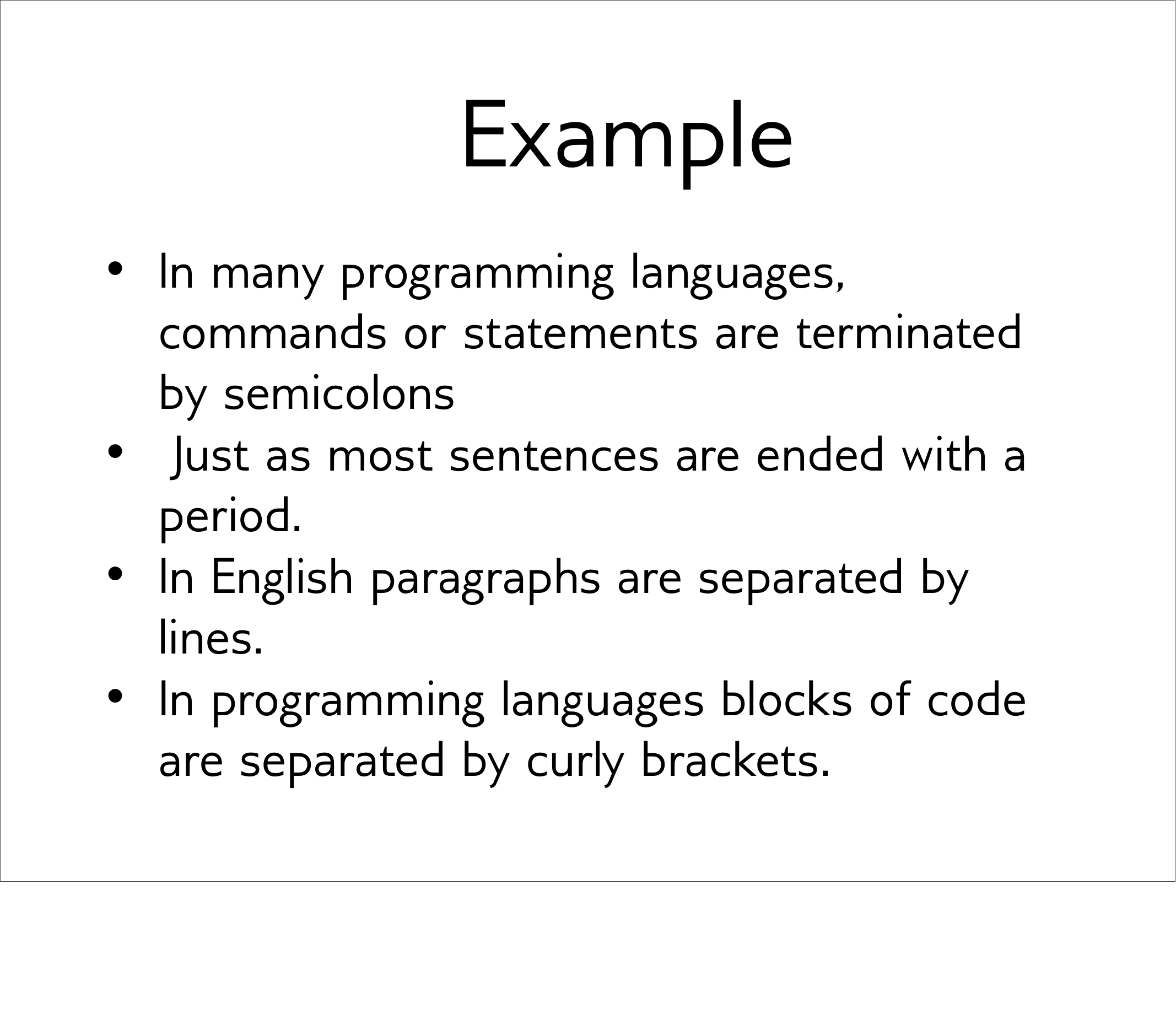

# Example
In many programming languages, commands or statements are terminated by semicolons
 Just as most sentences are ended with a period.
In English paragraphs are separated by lines.
In programming languages blocks of code are separated by curly brackets.